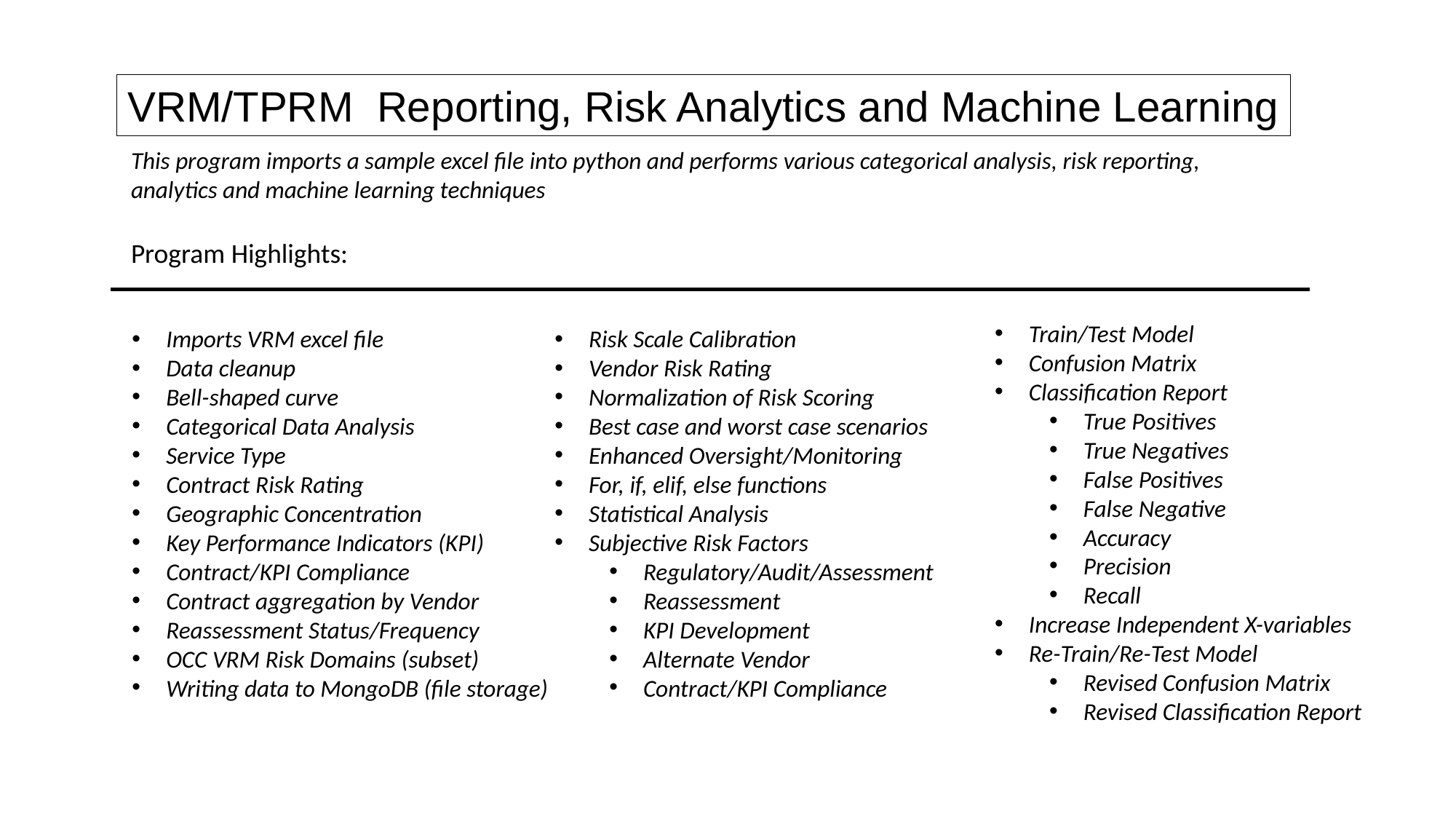

VRM/TPRM  Reporting, Risk Analytics and Machine Learning
This program imports a sample excel file into python and performs various categorical analysis, risk reporting, analytics and machine learning techniques

Program Highlights:
Train/Test Model
Confusion Matrix
Classification Report
True Positives
True Negatives
False Positives
False Negative
Accuracy
Precision
Recall
Increase Independent X-variables
Re-Train/Re-Test Model
Revised Confusion Matrix
Revised Classification Report
Risk Scale Calibration
Vendor Risk Rating
Normalization of Risk Scoring
Best case and worst case scenarios
Enhanced Oversight/Monitoring
For, if, elif, else functions
Statistical Analysis
Subjective Risk Factors
Regulatory/Audit/Assessment
Reassessment
KPI Development
Alternate Vendor
Contract/KPI Compliance
Imports VRM excel file
Data cleanup
Bell-shaped curve
Categorical Data Analysis
Service Type
Contract Risk Rating
Geographic Concentration
Key Performance Indicators (KPI)
Contract/KPI Compliance
Contract aggregation by Vendor
Reassessment Status/Frequency
OCC VRM Risk Domains (subset)
Writing data to MongoDB (file storage)